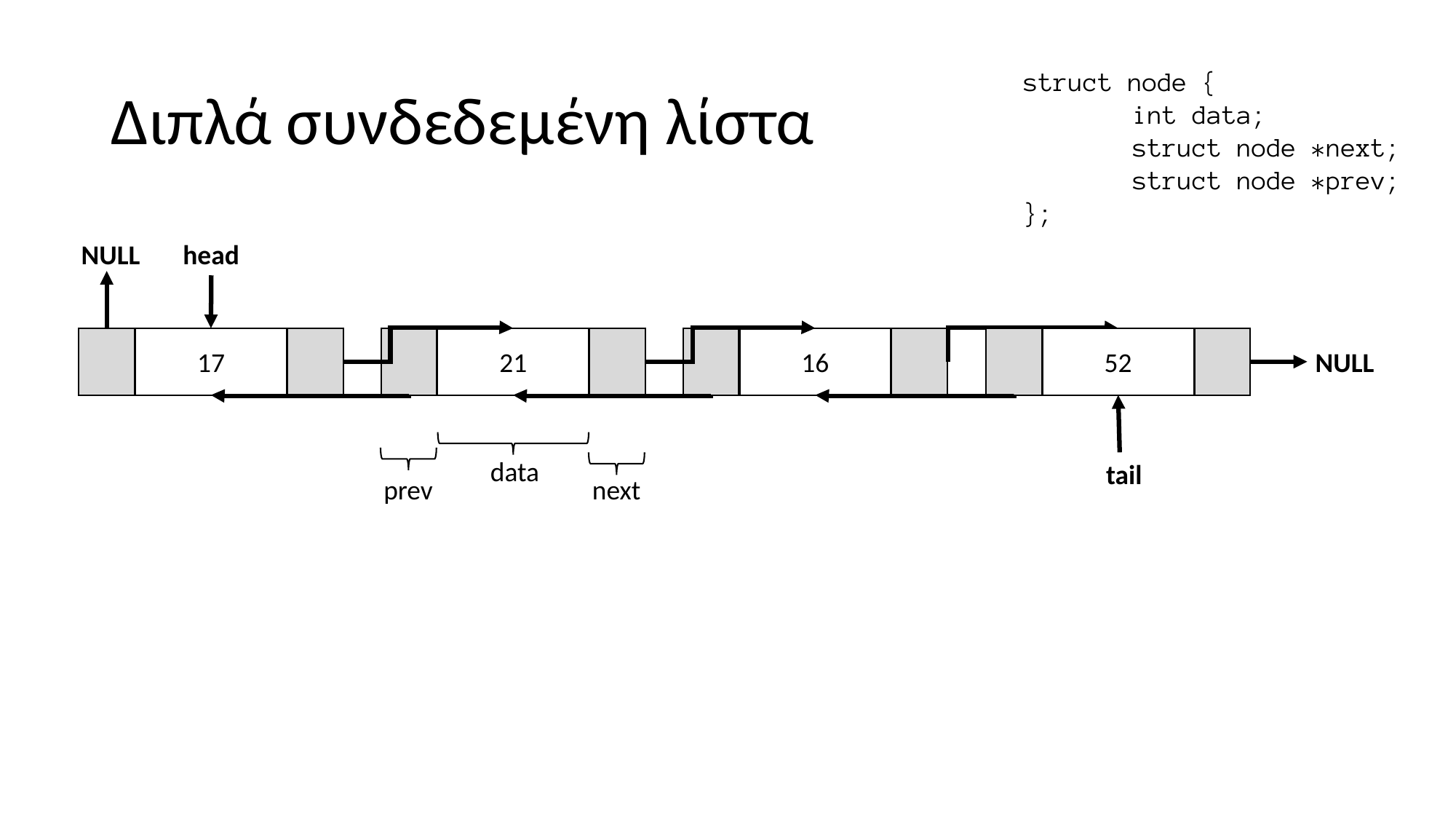

# Διπλά συνδεδεμένη λίστα
struct node {
	int data;
	struct node *next;
	struct node *prev;
};
head
NULL

17

21

16

52
NULL

data
tail
prev
next